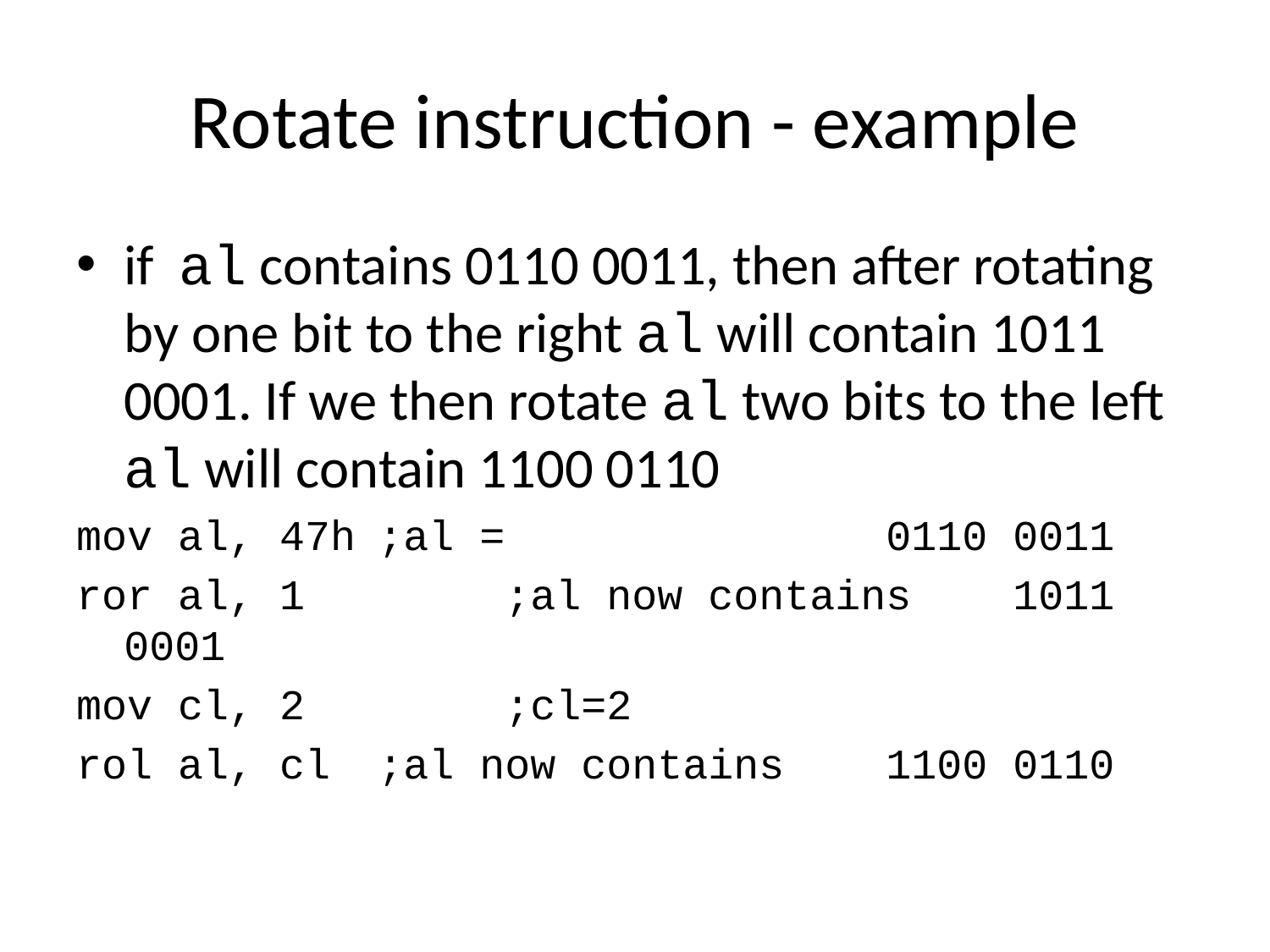

# Rotate instruction - example
if  al contains 0110 0011, then after rotating by one bit to the right al will contain 1011 0001. If we then rotate al two bits to the left al will contain 1100 0110
mov al, 47h	;al = 			0110 0011
ror al, 1		;al now contains	1011 0001
mov cl, 2		;cl=2
rol al, cl	;al now contains 	1100 0110